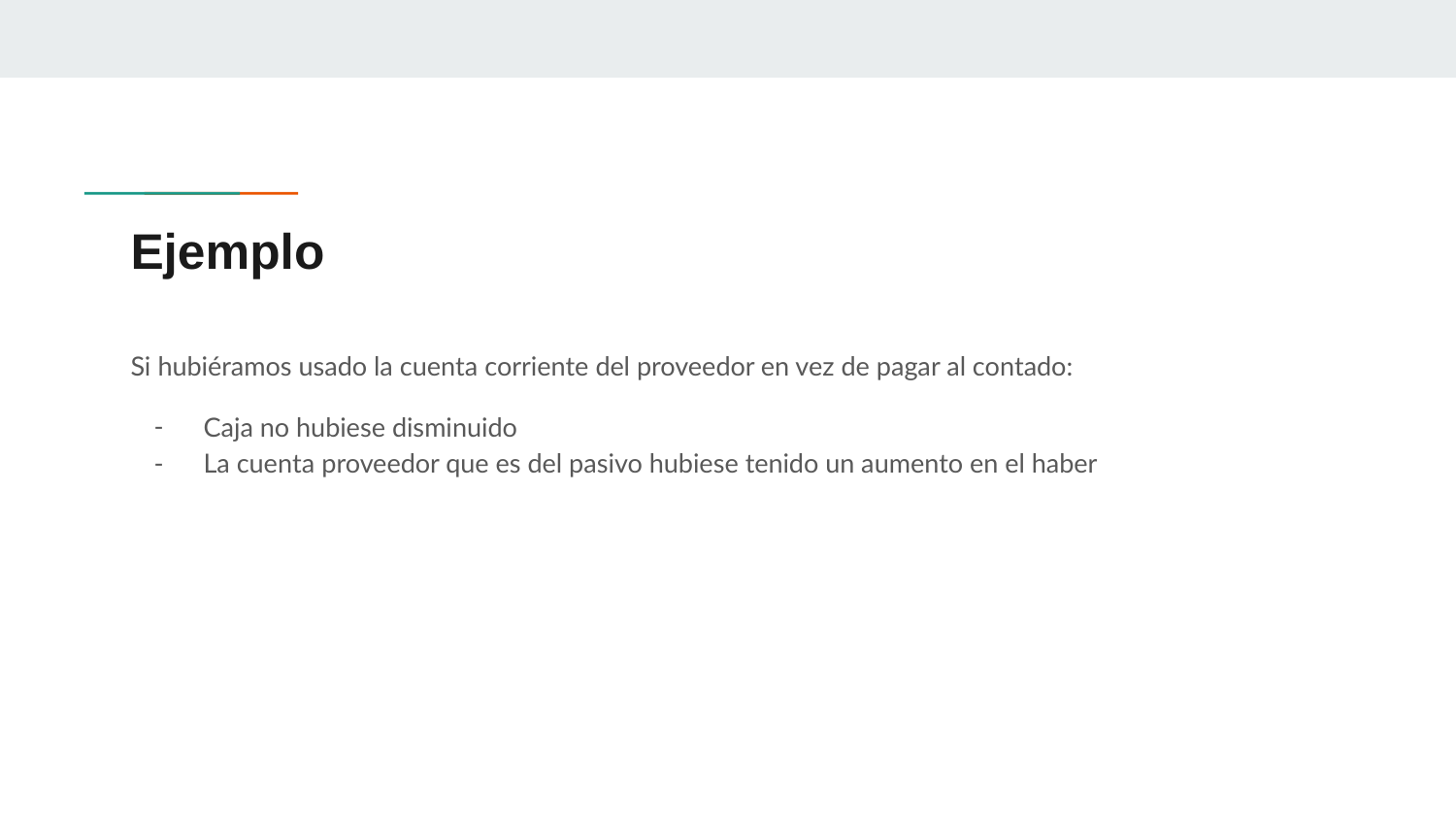

# Ejemplo
Si hubiéramos usado la cuenta corriente del proveedor en vez de pagar al contado:
Caja no hubiese disminuido
La cuenta proveedor que es del pasivo hubiese tenido un aumento en el haber